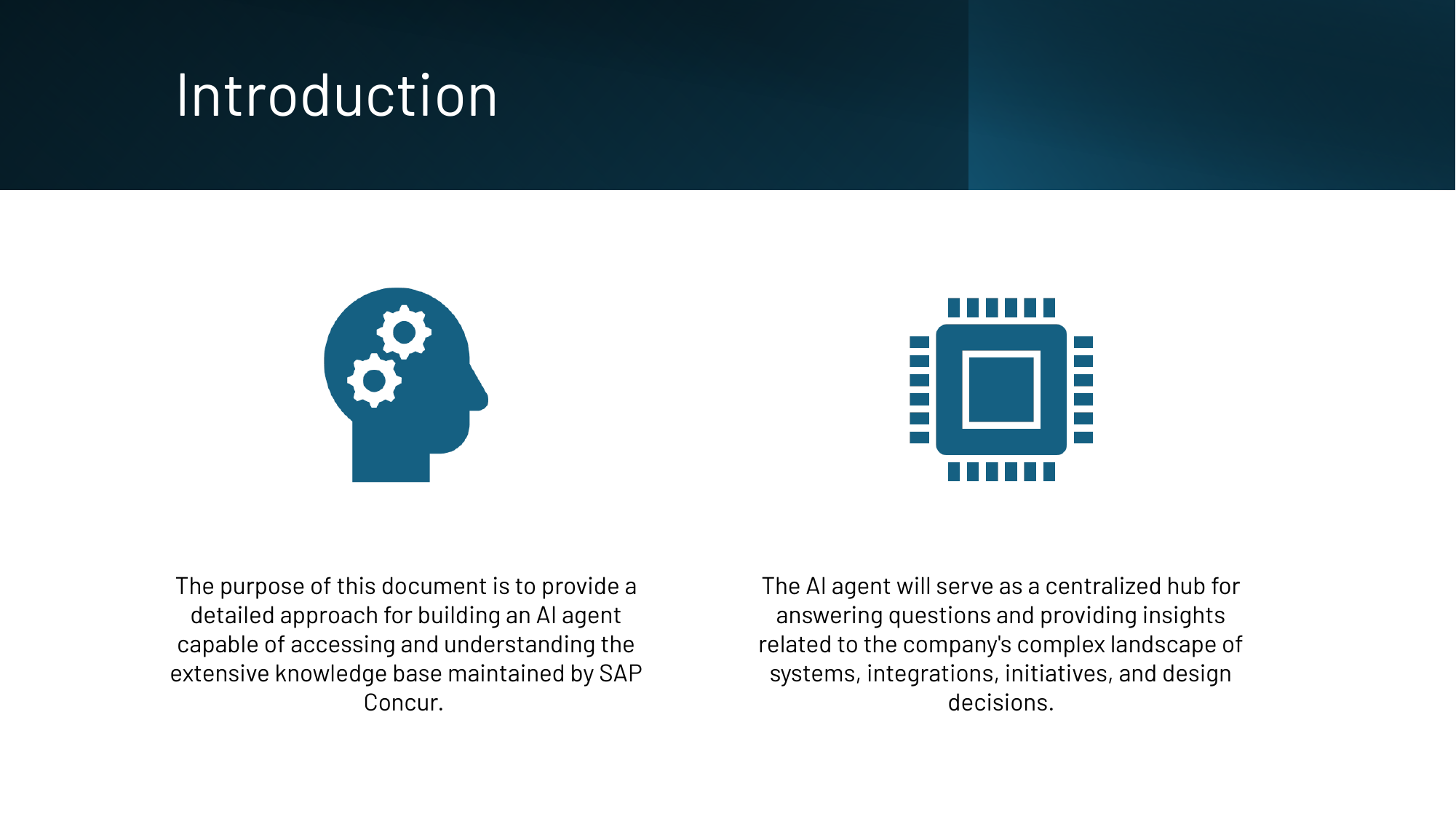

# Introduction
The purpose of this document is to provide a detailed approach for building an AI agent capable of accessing and understanding the extensive knowledge base maintained by SAP Concur.
The AI agent will serve as a centralized hub for answering questions and providing insights related to the company's complex landscape of systems, integrations, initiatives, and design decisions.